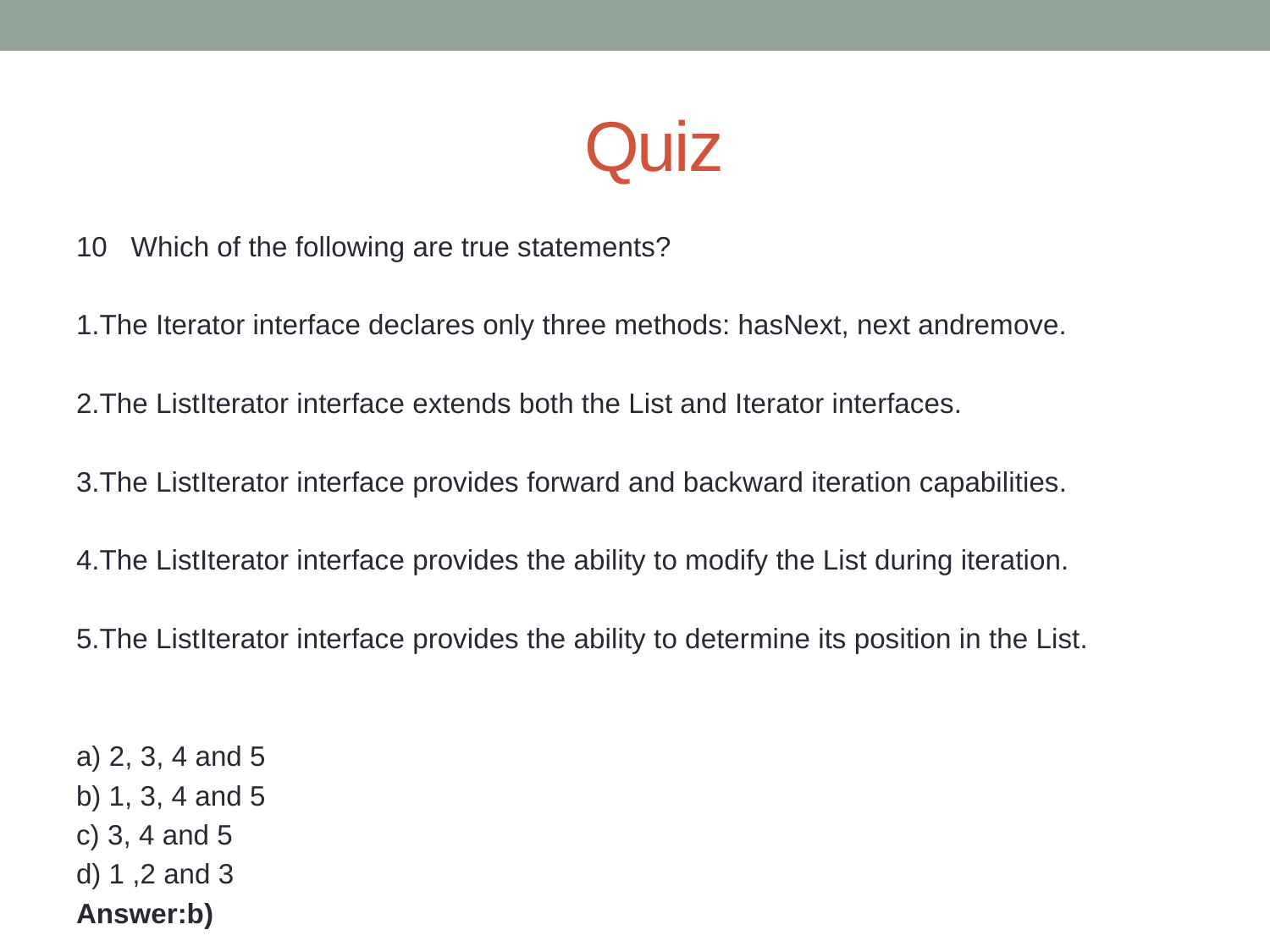

# Quiz
10   Which of the following are true statements?

1.The Iterator interface declares only three methods: hasNext, next andremove.

2.The ListIterator interface extends both the List and Iterator interfaces.

3.The ListIterator interface provides forward and backward iteration capabilities.

4.The ListIterator interface provides the ability to modify the List during iteration.

5.The ListIterator interface provides the ability to determine its position in the List.

a) 2, 3, 4 and 5
b) 1, 3, 4 and 5
c) 3, 4 and 5
d) 1 ,2 and 3
Answer:b)